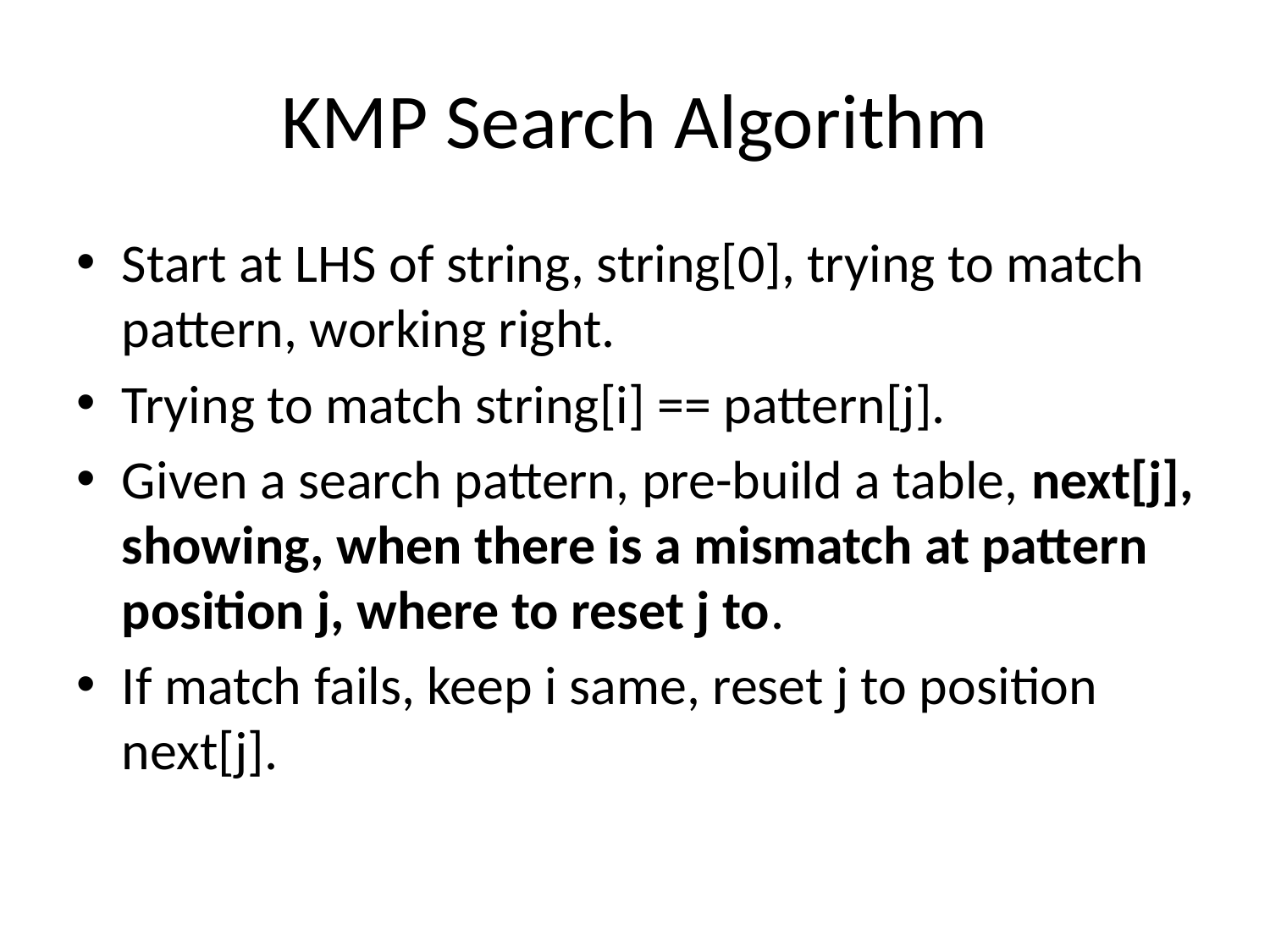

# KMP Search Algorithm
Start at LHS of string, string[0], trying to match pattern, working right.
Trying to match string[i] == pattern[j].
Given a search pattern, pre-build a table, next[j], showing, when there is a mismatch at pattern position j, where to reset j to.
If match fails, keep i same, reset j to position next[j].